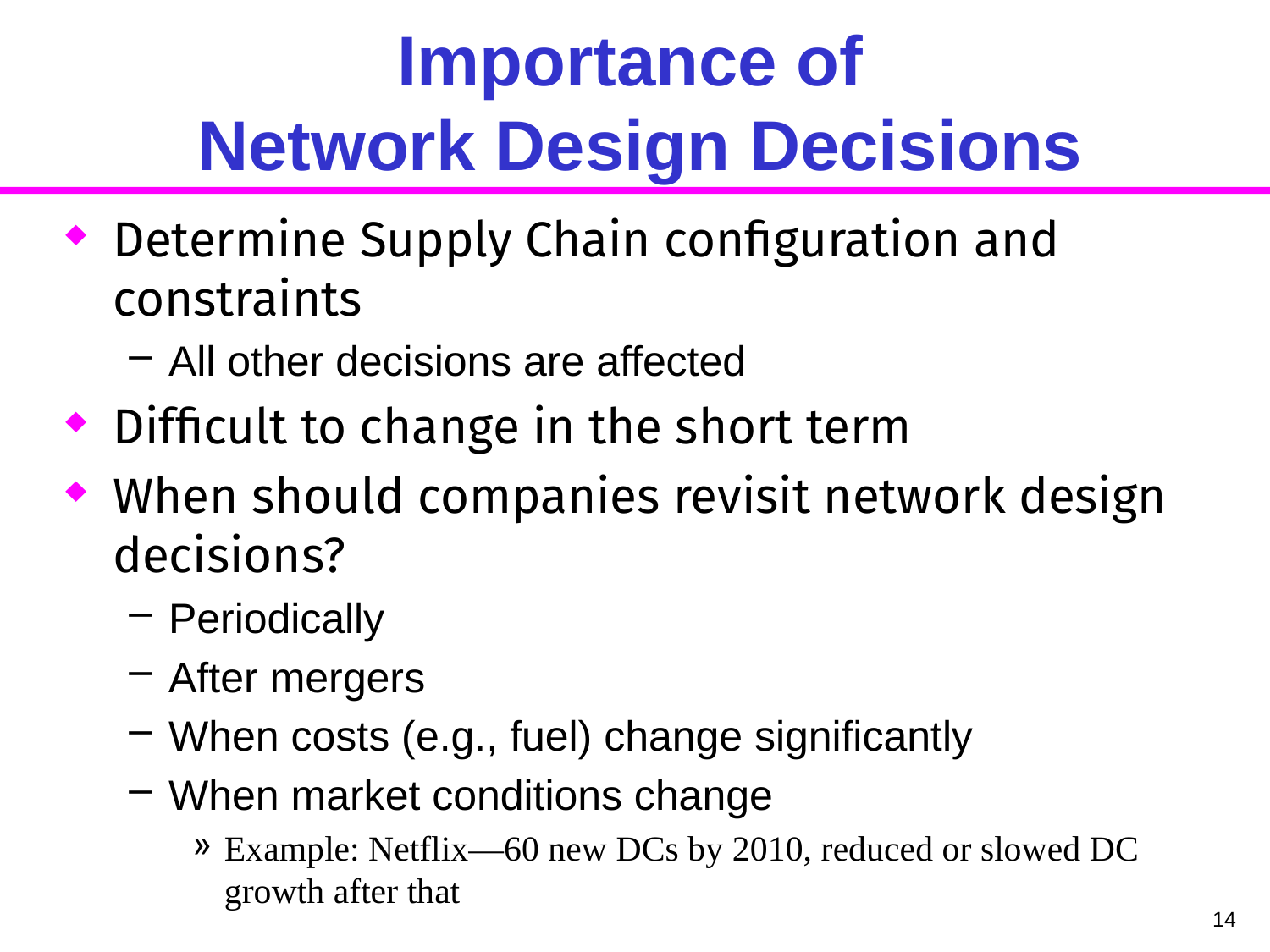

# Importance of Network Design Decisions
Determine Supply Chain configuration and constraints
All other decisions are affected
Difficult to change in the short term
When should companies revisit network design decisions?
Periodically
After mergers
When costs (e.g., fuel) change significantly
When market conditions change
Example: Netflix—60 new DCs by 2010, reduced or slowed DC growth after that
14